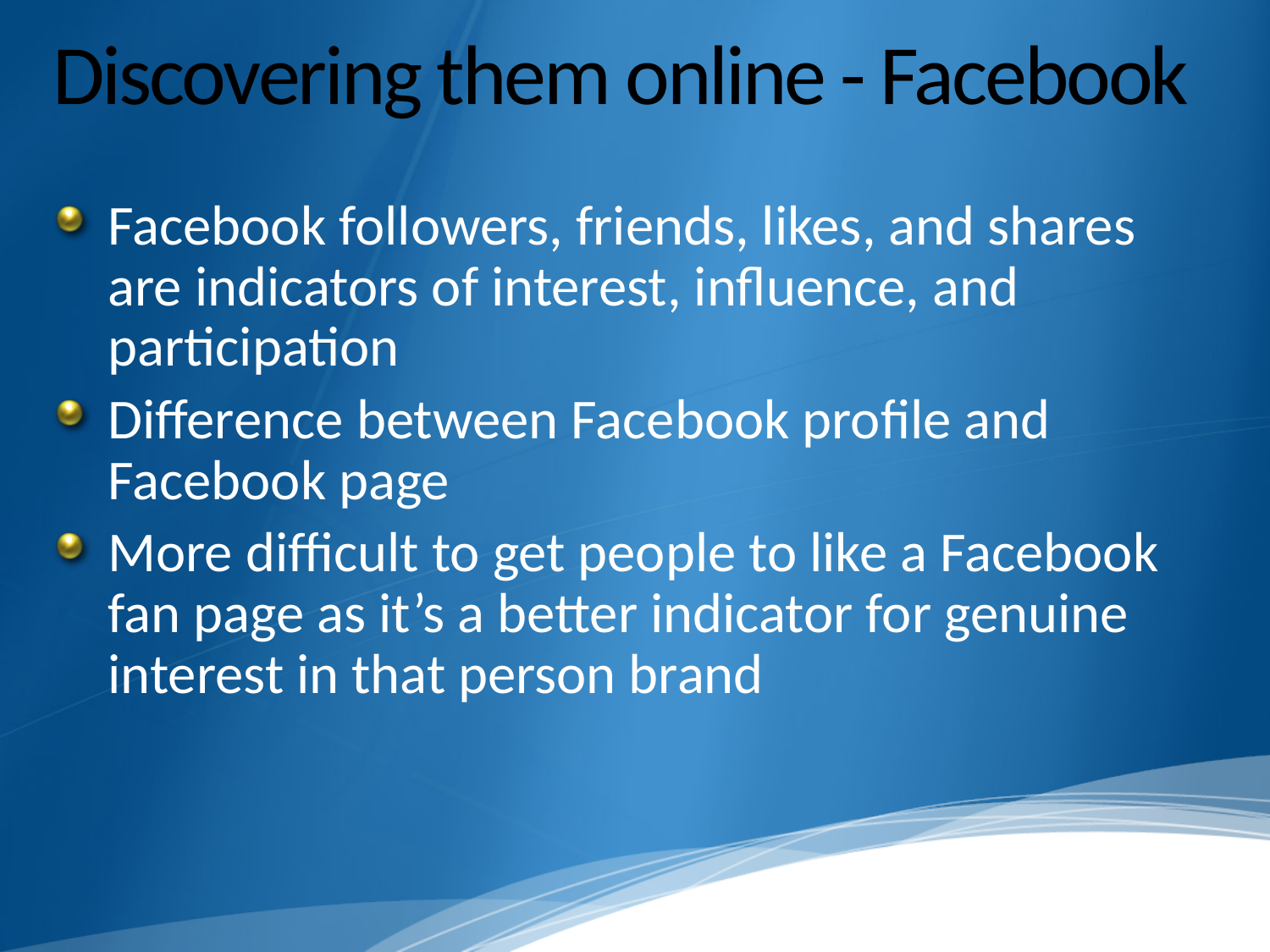

# Discovering them online - Facebook
Facebook followers, friends, likes, and shares are indicators of interest, influence, and participation
Difference between Facebook profile and Facebook page
More difficult to get people to like a Facebook fan page as it’s a better indicator for genuine interest in that person brand